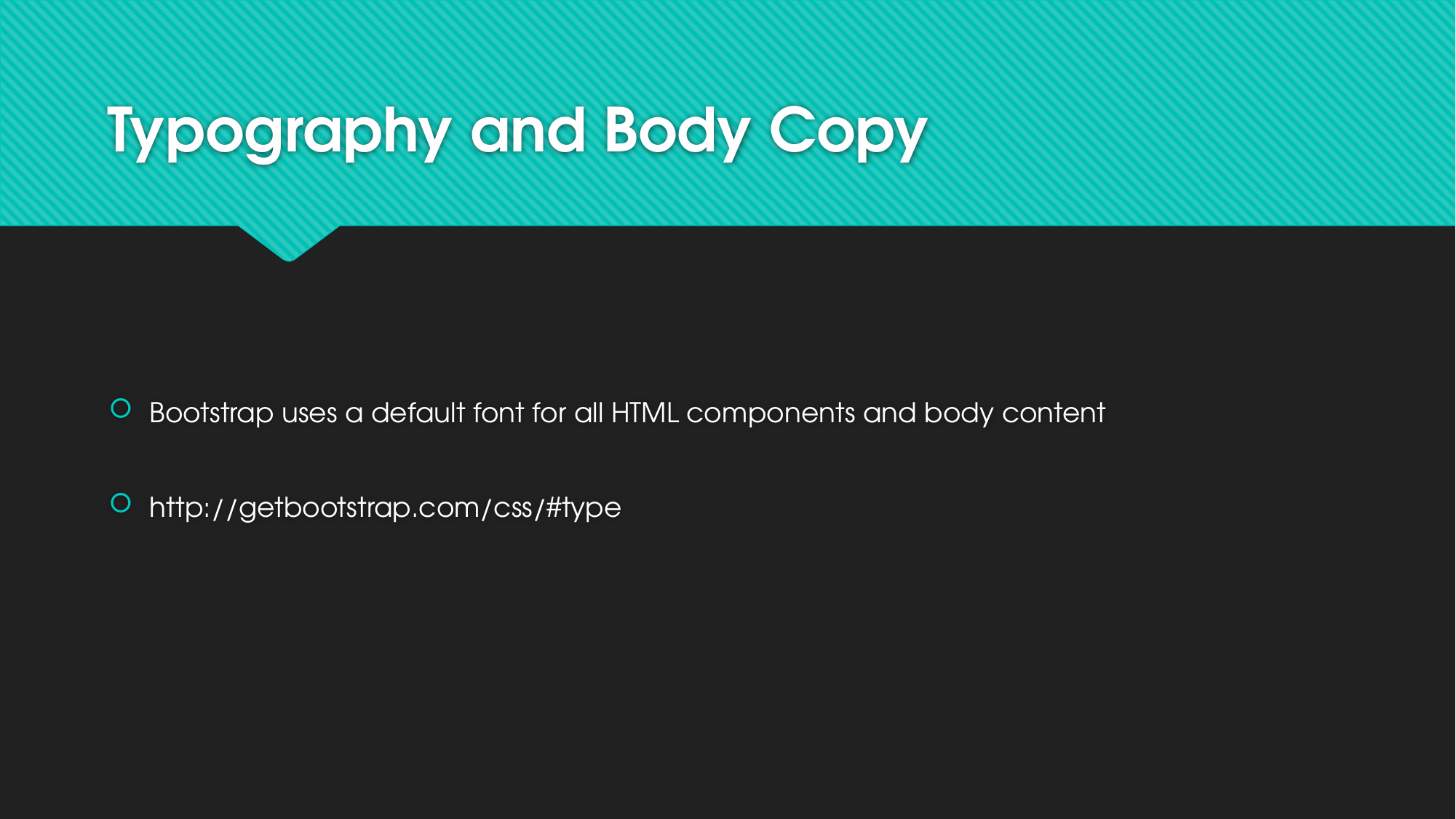

# Typography and Body Copy
Bootstrap uses a default font for all HTML components and body content

http://getbootstrap.com/css/#type